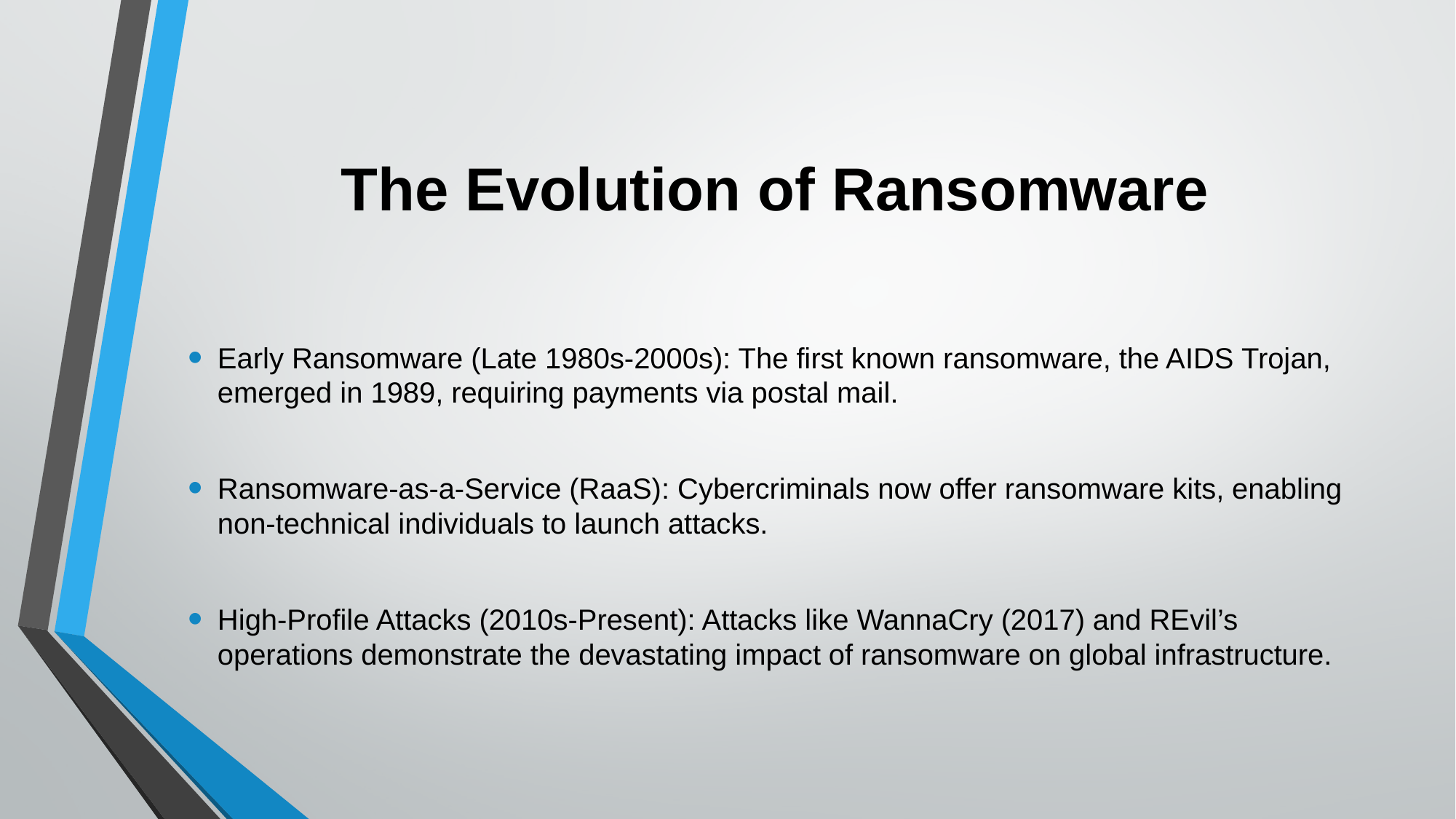

# The Evolution of Ransomware
Early Ransomware (Late 1980s-2000s): The first known ransomware, the AIDS Trojan, emerged in 1989, requiring payments via postal mail.

Ransomware-as-a-Service (RaaS): Cybercriminals now offer ransomware kits, enabling non-technical individuals to launch attacks.

High-Profile Attacks (2010s-Present): Attacks like WannaCry (2017) and REvil’s operations demonstrate the devastating impact of ransomware on global infrastructure.